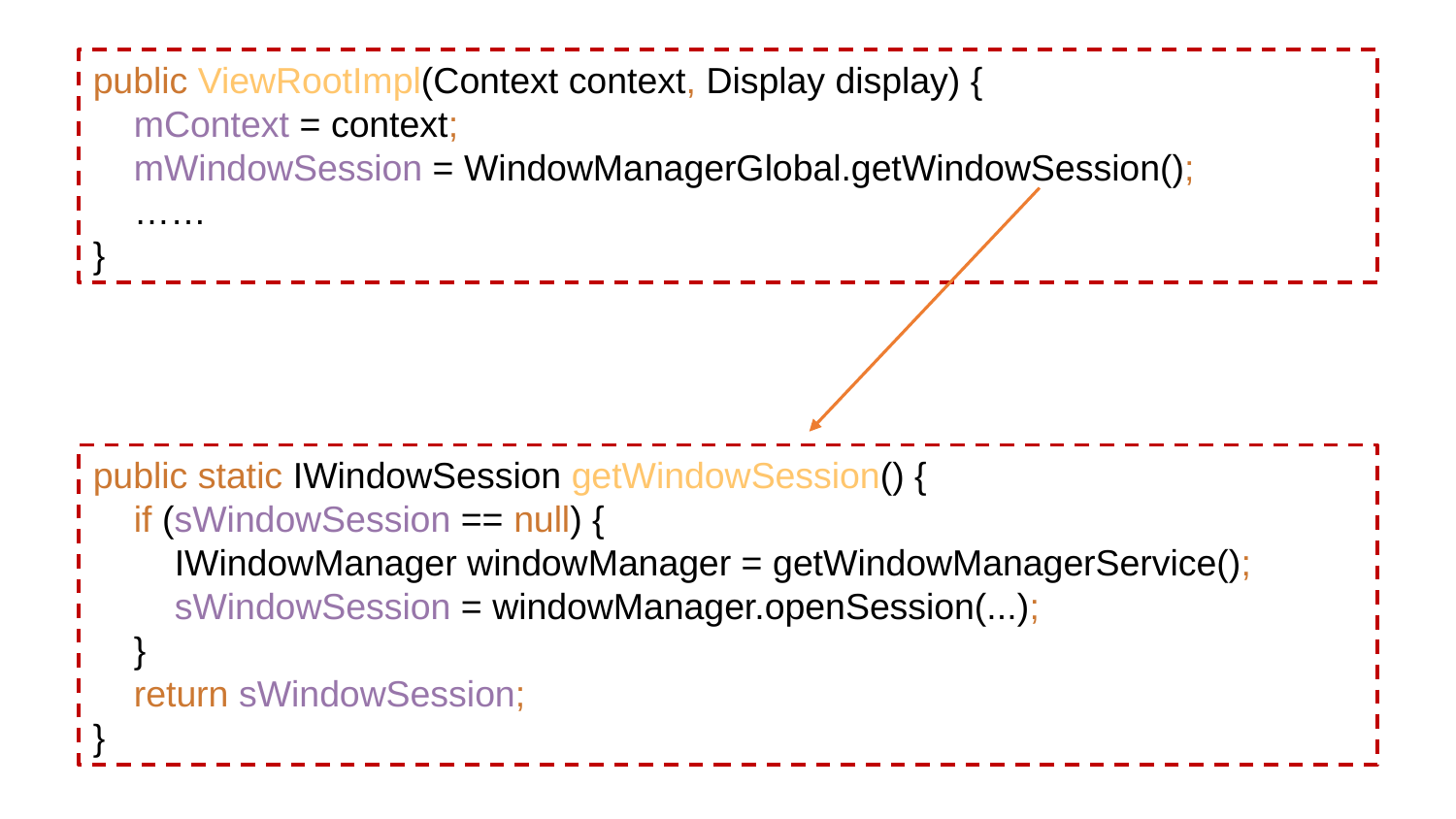

public ViewRootImpl(Context context, Display display) {
    mContext = context;
    mWindowSession = WindowManagerGlobal.getWindowSession();
    ……
}
public static IWindowSession getWindowSession() {
    if (sWindowSession == null) {
        IWindowManager windowManager = getWindowManagerService();
        sWindowSession = windowManager.openSession(...);
    }
    return sWindowSession;
}